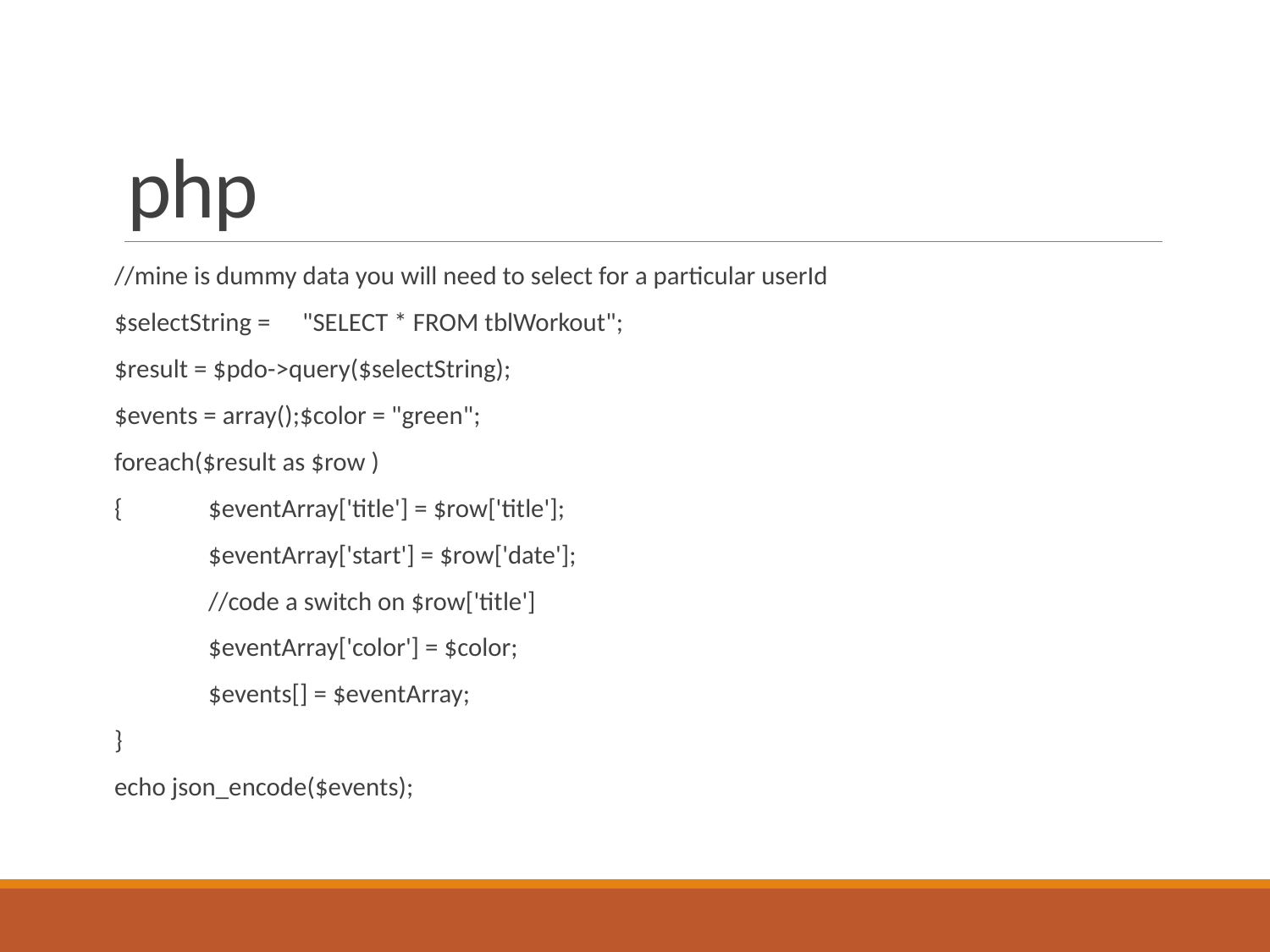

# php
//mine is dummy data you will need to select for a particular userId
$selectString =	"SELECT * FROM tblWorkout";
$result = $pdo->query($selectString);
$events = array();$color = "green";
foreach($result as $row )
{	$eventArray['title'] = $row['title'];
	$eventArray['start'] = $row['date'];
	//code a switch on $row['title']
	$eventArray['color'] = $color;
	$events[] = $eventArray;
}
echo json_encode($events);